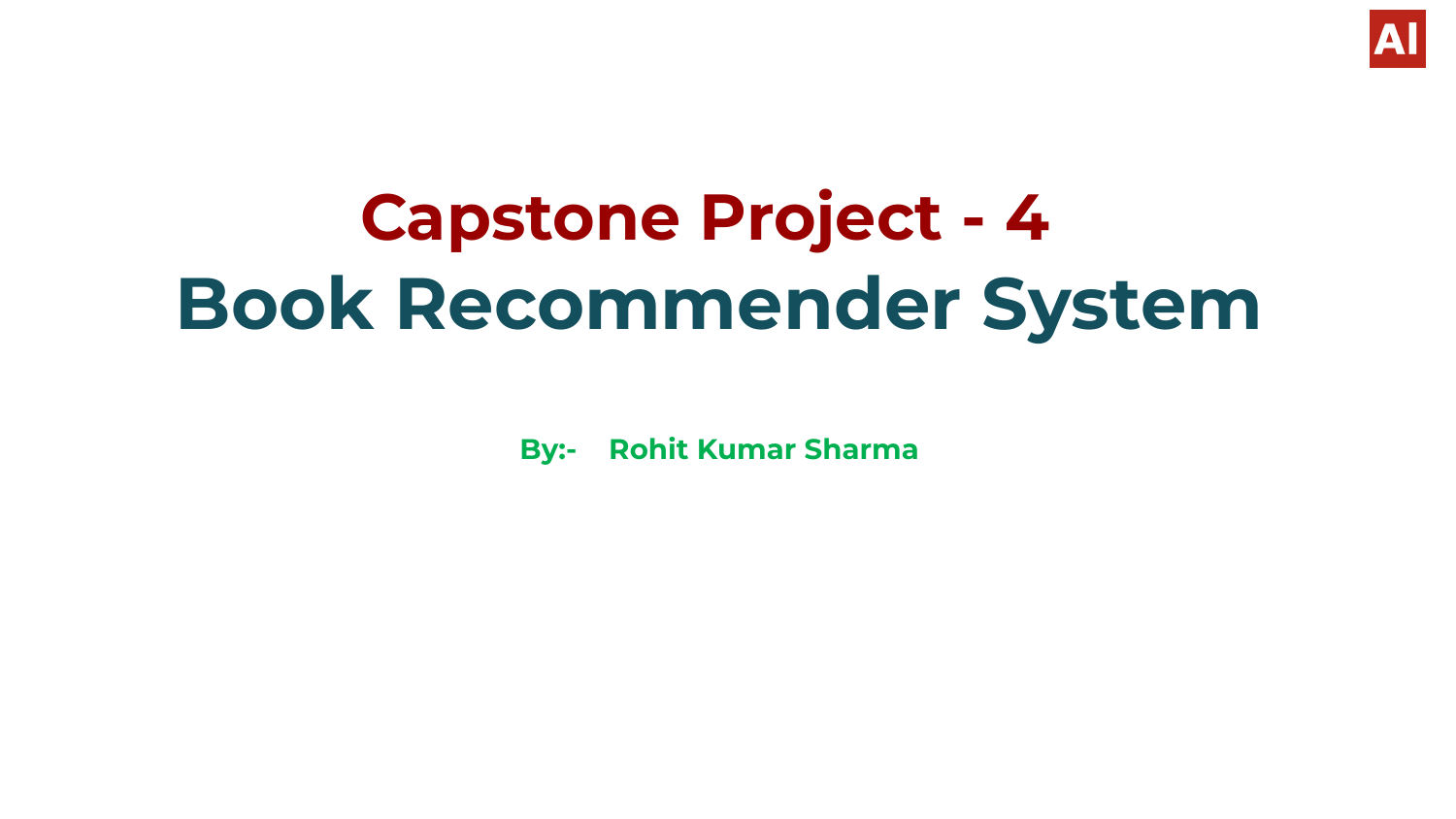

# Capstone Project - 4
Book Recommender System
By:-    Rohit Kumar Sharma